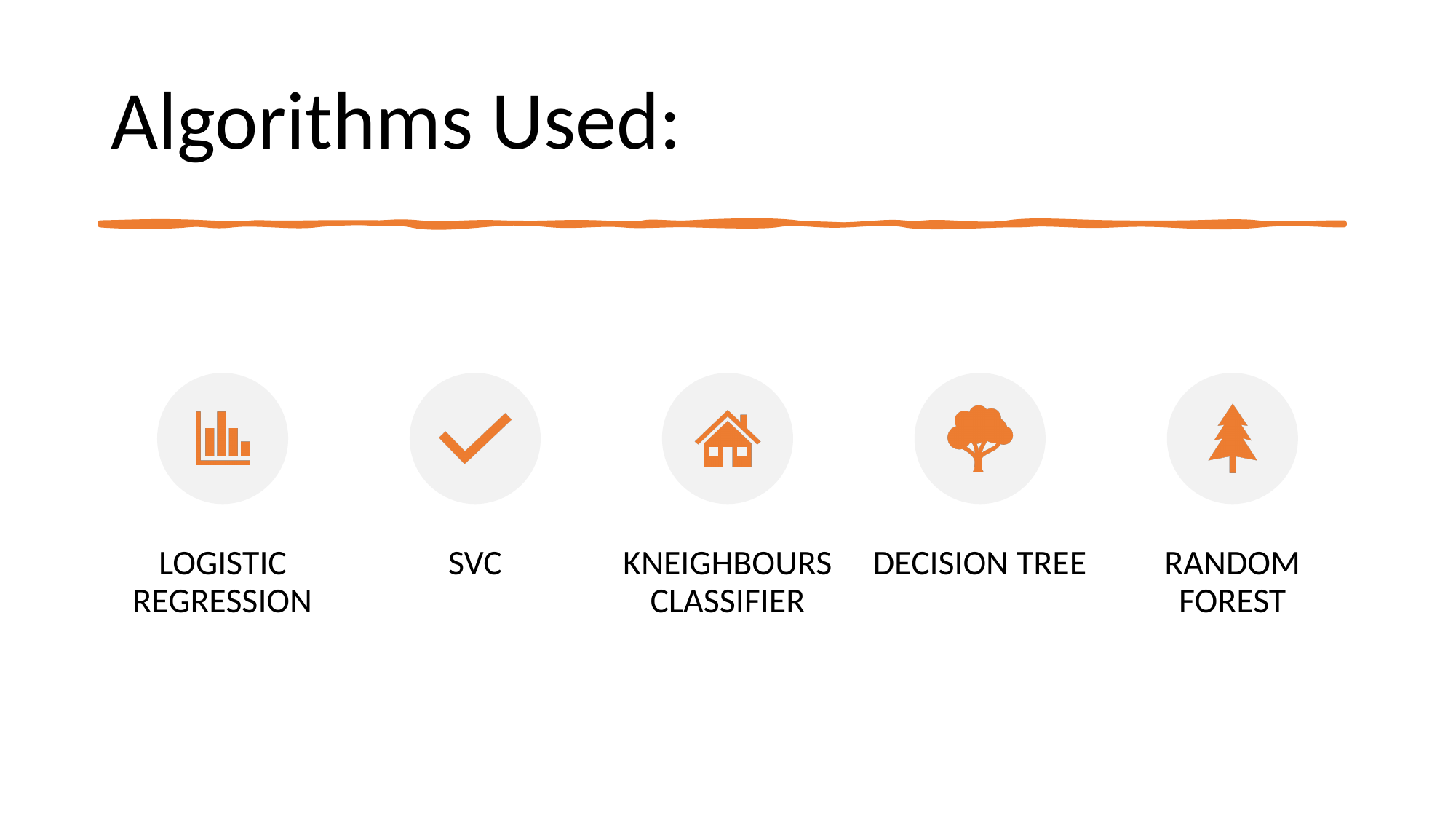

# Algorithms Used:

Logistic Regression
SVC
KNeighbours Classifier
Decision Tree
Random Forest